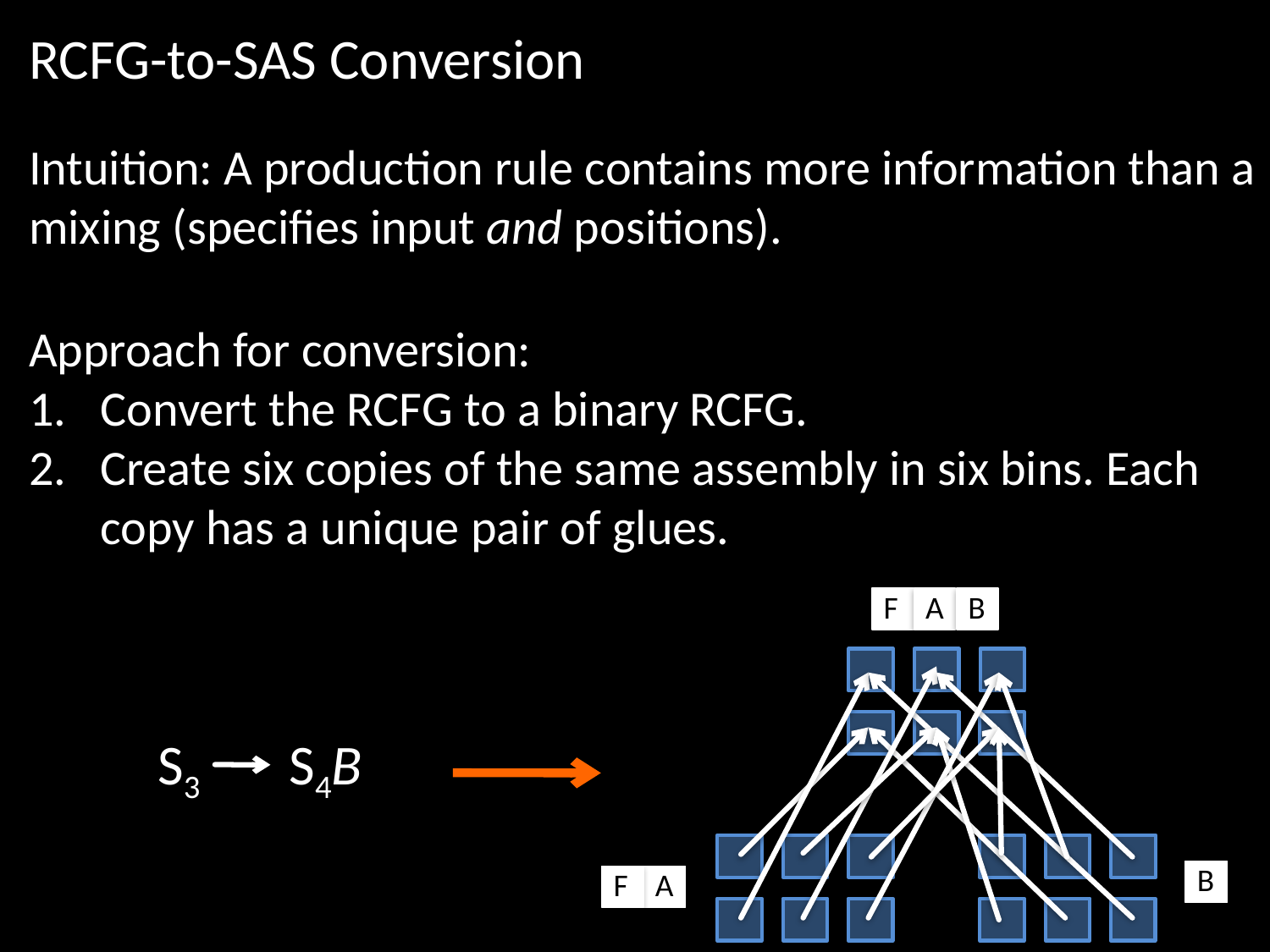

RCFG-to-SAS Conversion
Intuition: A production rule contains more information than a mixing (specifies input and positions).
Approach for conversion:
Convert the RCFG to a binary RCFG.
Create six copies of the same assembly in six bins. Each copy has a unique pair of glues.

B
F
A

B
F
A

S3       S4B